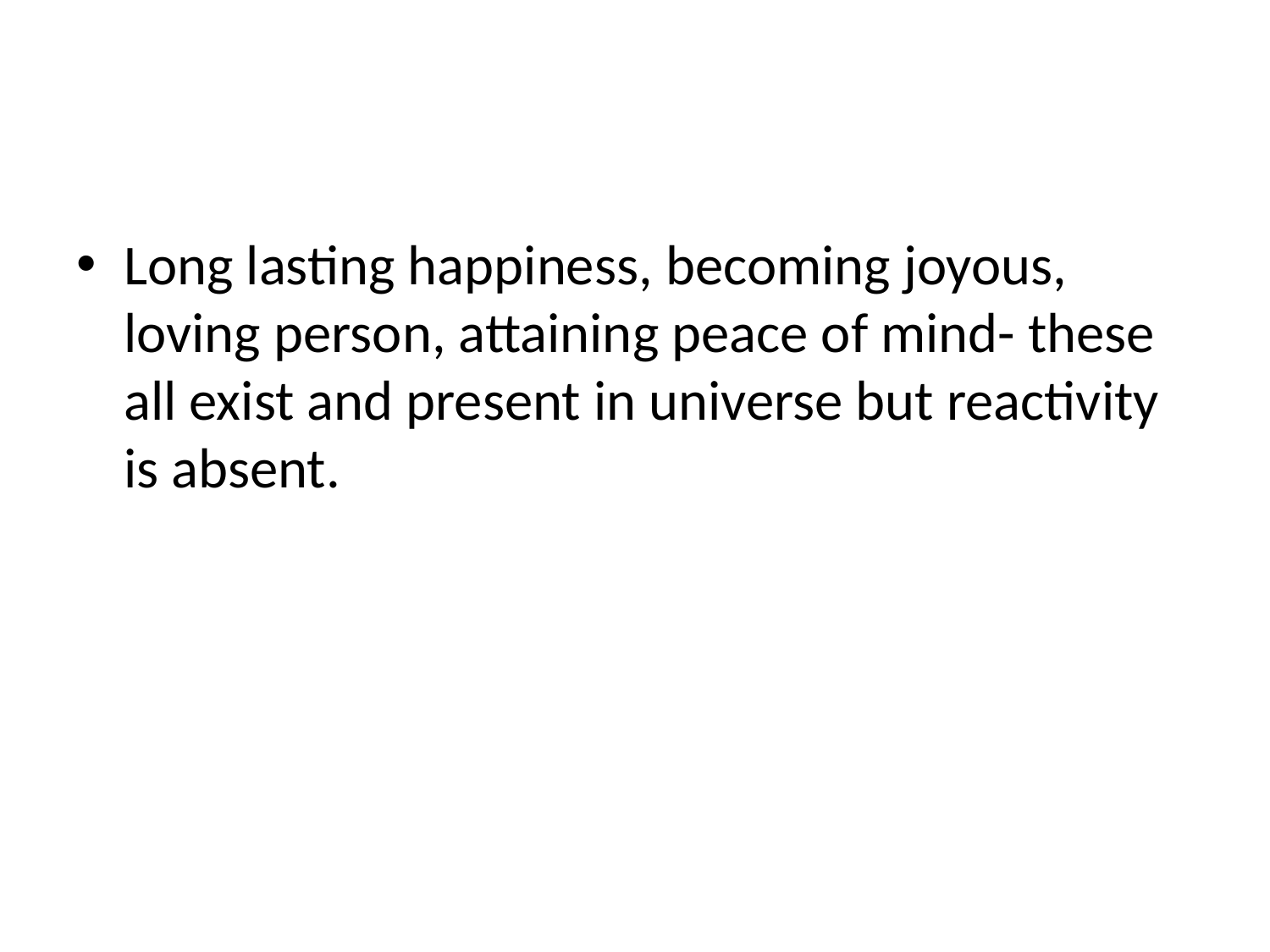

#
Long lasting happiness, becoming joyous, loving person, attaining peace of mind- these all exist and present in universe but reactivity is absent.